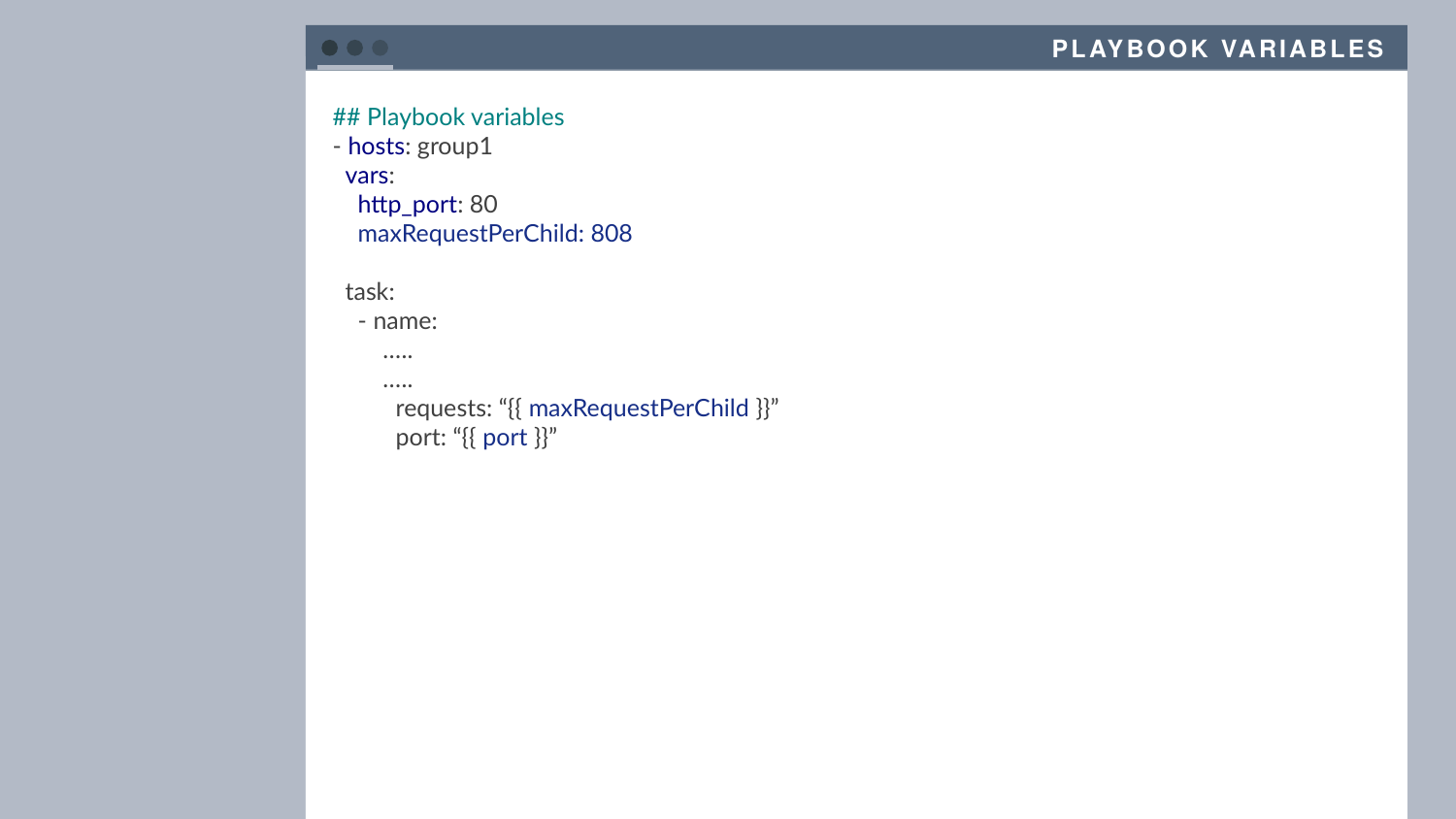

Playbook Variables
## Playbook variables
- hosts: group1
  vars:
    http_port: 80
    maxRequestPerChild: 808

  task:
    - name:
        …..
        …..
          requests: “{{ maxRequestPerChild }}”
          port: “{{ port }}”
133